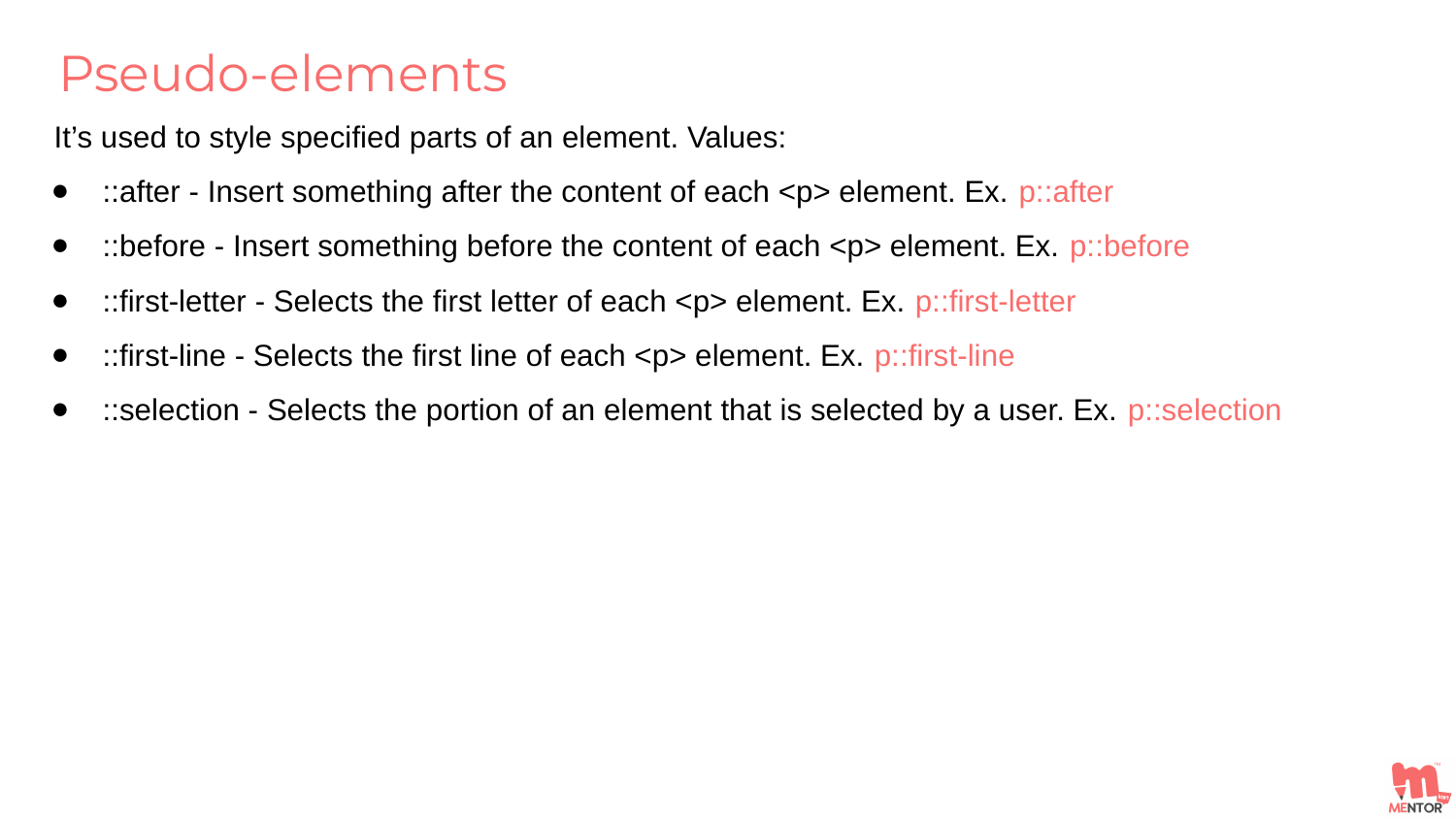

Pseudo-elements
It’s used to style specified parts of an element. Values:
::after - Insert something after the content of each <p> element. Ex. p::after
::before - Insert something before the content of each <p> element. Ex. p::before
::first-letter - Selects the first letter of each <p> element. Ex. p::first-letter
::first-line - Selects the first line of each <p> element. Ex. p::first-line
::selection - Selects the portion of an element that is selected by a user. Ex. p::selection